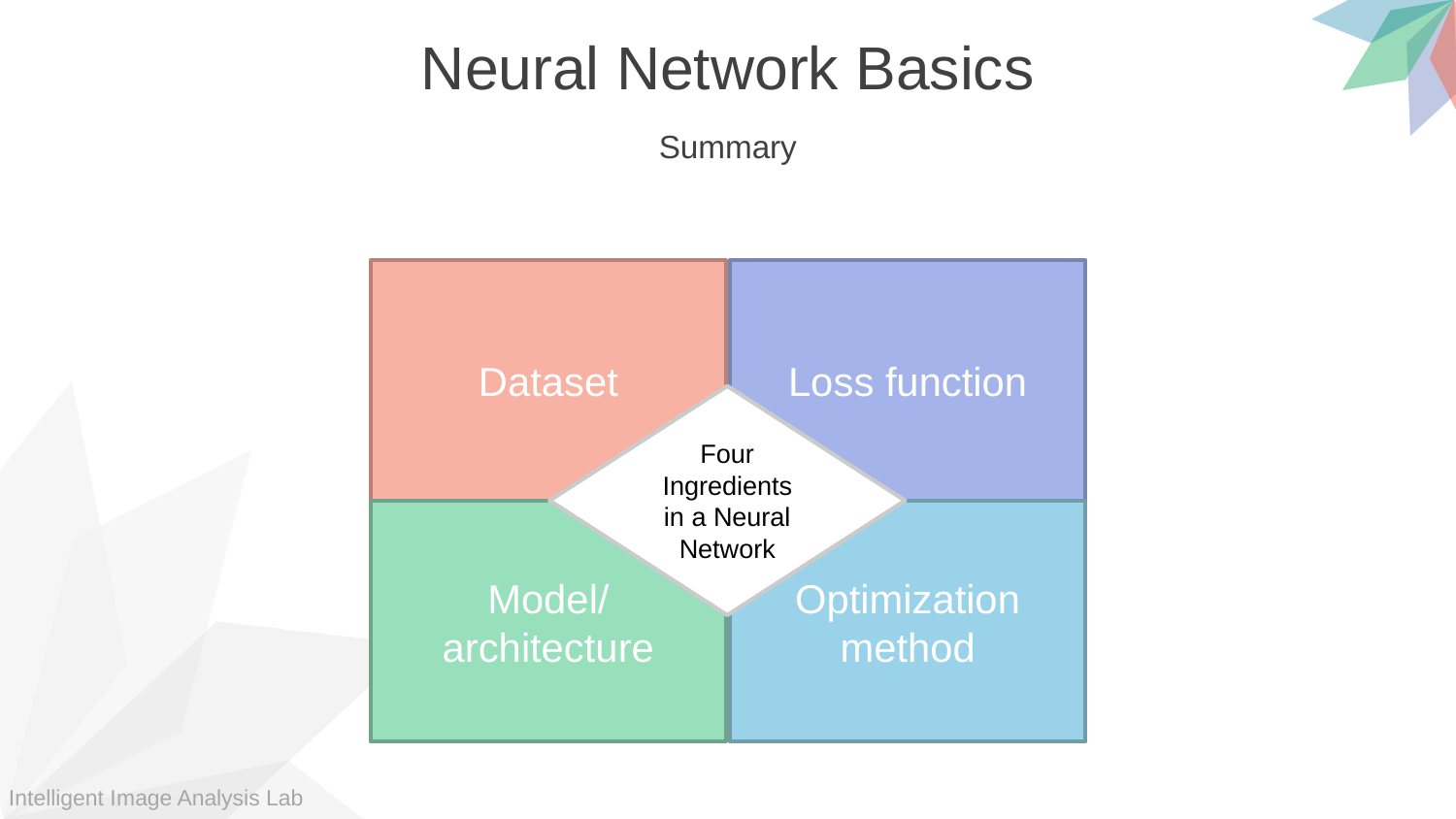

Neural Network Basics
Summary
Dataset
Loss function
Model/
architecture
Optimization
method
Four Ingredients in a Neural Network